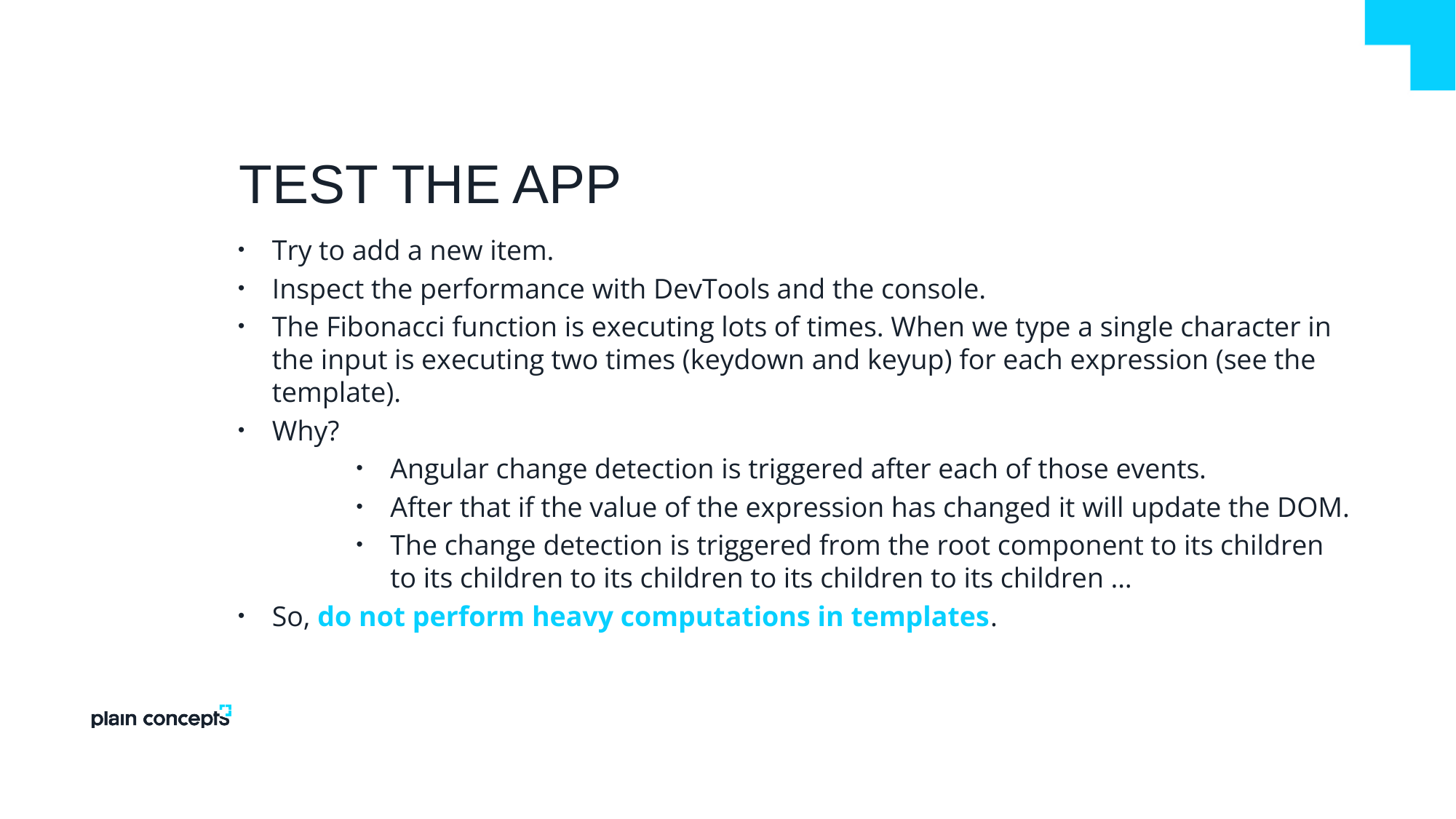

# Test the app
Try to add a new item.
Inspect the performance with DevTools and the console.
The Fibonacci function is executing lots of times. When we type a single character in the input is executing two times (keydown and keyup) for each expression (see the template).
Why?
Angular change detection is triggered after each of those events.
After that if the value of the expression has changed it will update the DOM.
The change detection is triggered from the root component to its children to its children to its children to its children to its children …
So, do not perform heavy computations in templates.